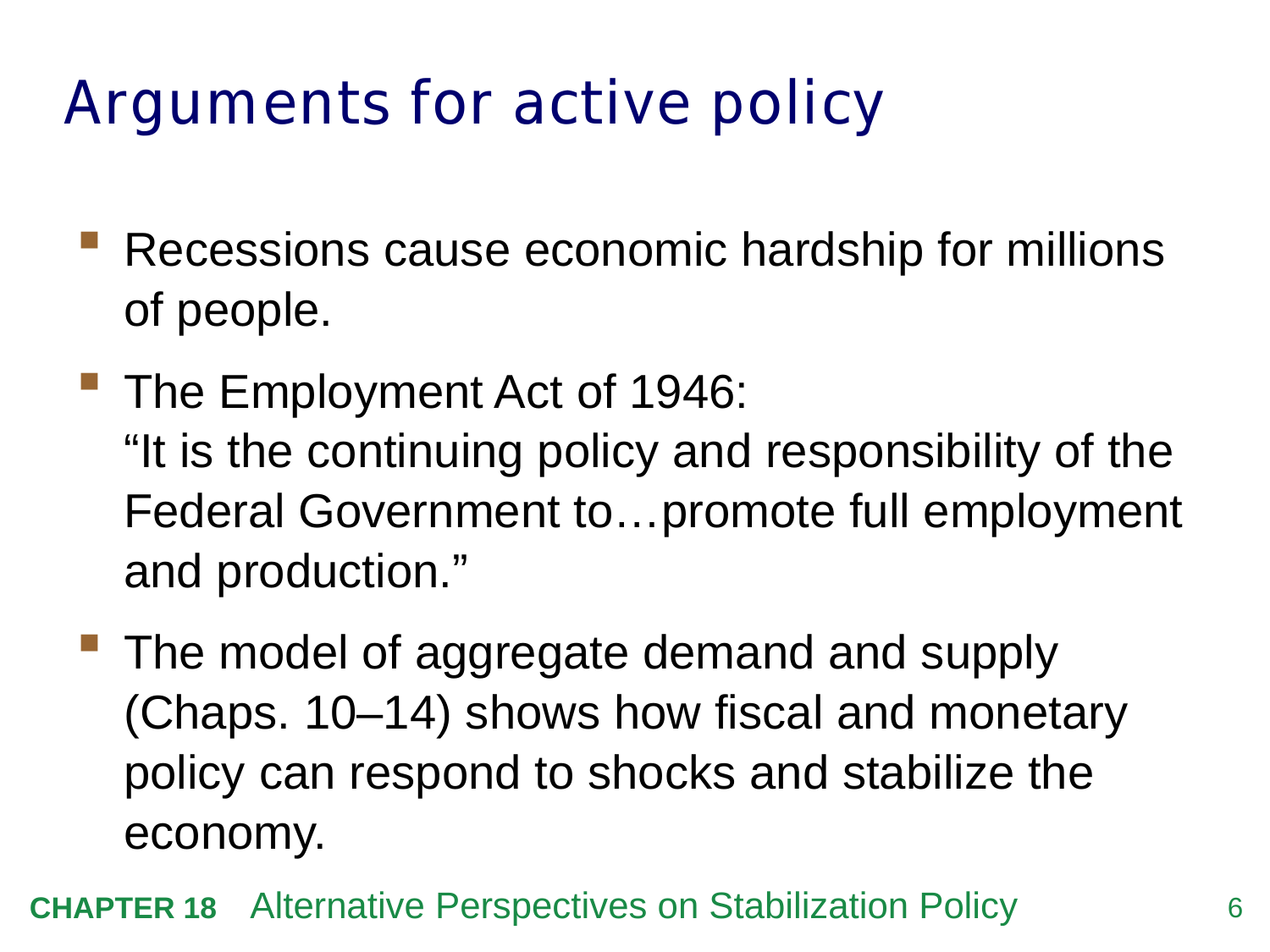

# Arguments for active policy
Recessions cause economic hardship for millions of people.
The Employment Act of 1946:
“It is the continuing policy and responsibility of the Federal Government to…promote full employment and production.”
The model of aggregate demand and supply (Chaps. 10–14) shows how fiscal and monetary policy can respond to shocks and stabilize the economy.